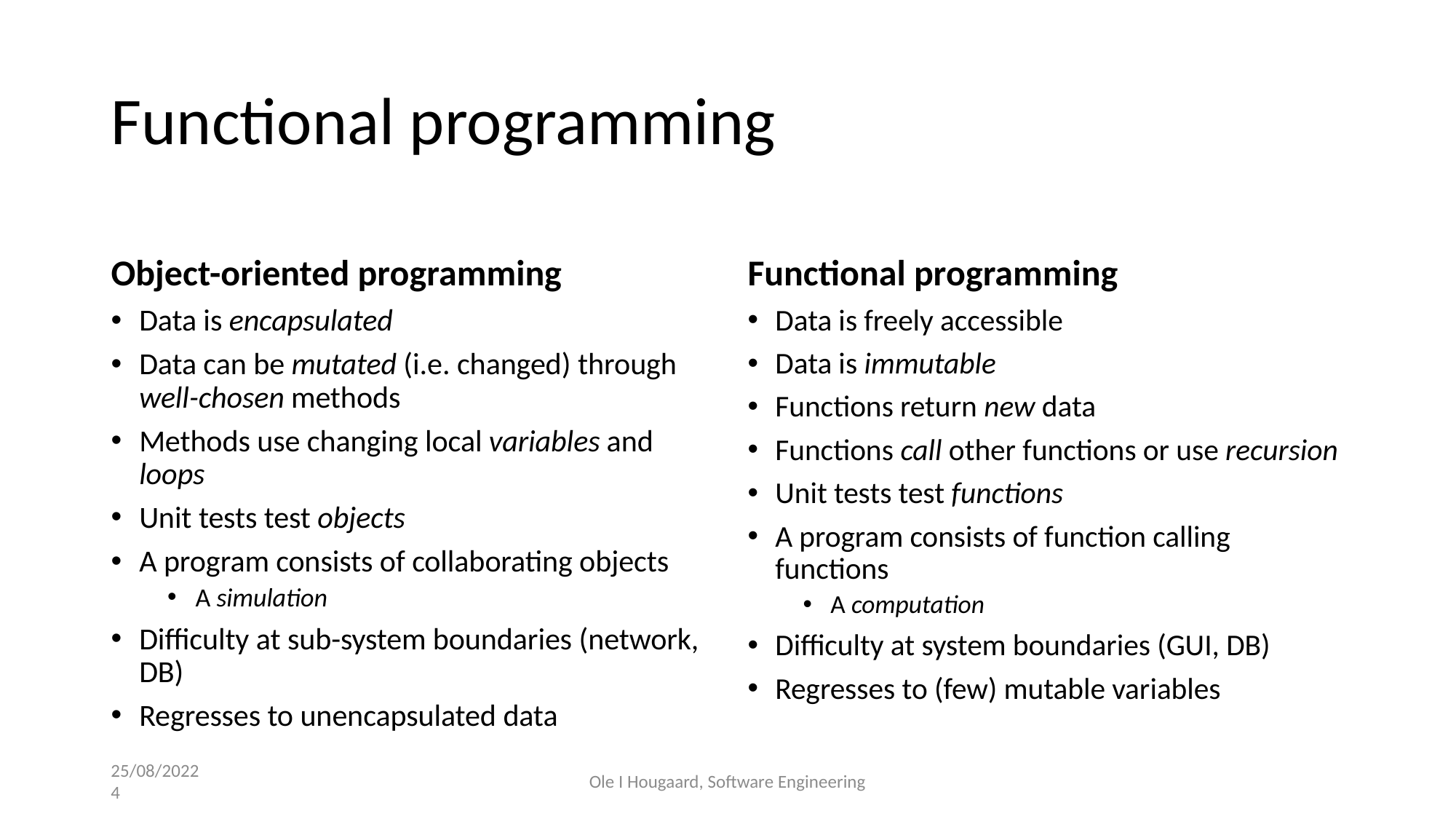

# Functional programming
Object-oriented programming
Functional programming
Data is encapsulated
Data can be mutated (i.e. changed) through well-chosen methods
Methods use changing local variables and loops
Unit tests test objects
A program consists of collaborating objects
A simulation
Difficulty at sub-system boundaries (network, DB)
Regresses to unencapsulated data
Data is freely accessible
Data is immutable
Functions return new data
Functions call other functions or use recursion
Unit tests test functions
A program consists of function calling functions
A computation
Difficulty at system boundaries (GUI, DB)
Regresses to (few) mutable variables
25/08/2022
4
Ole I Hougaard, Software Engineering